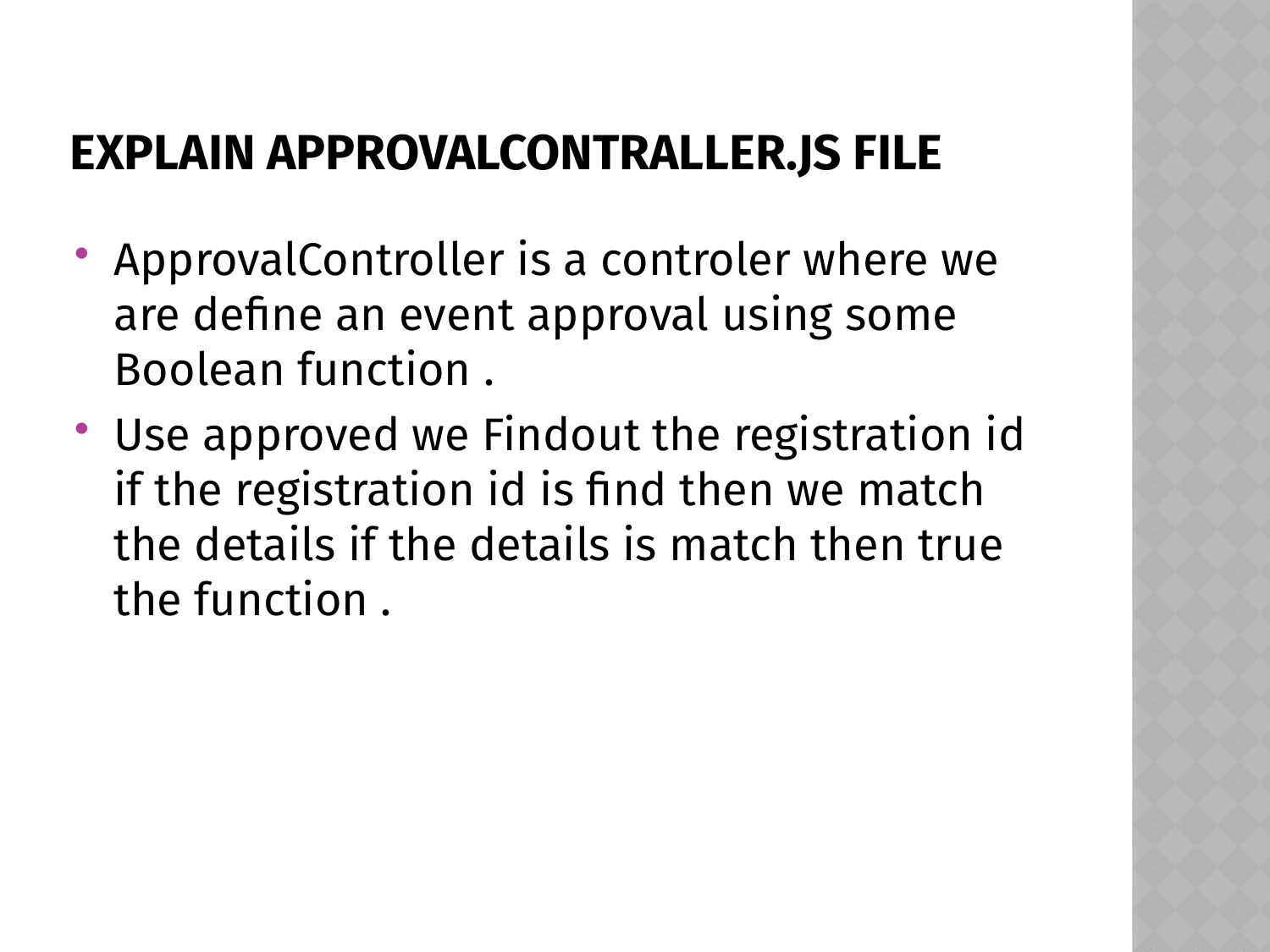

# Explain ApprovalContraller.js file
ApprovalController is a controler where we are define an event approval using some Boolean function .
Use approved we Findout the registration id if the registration id is find then we match the details if the details is match then true the function .